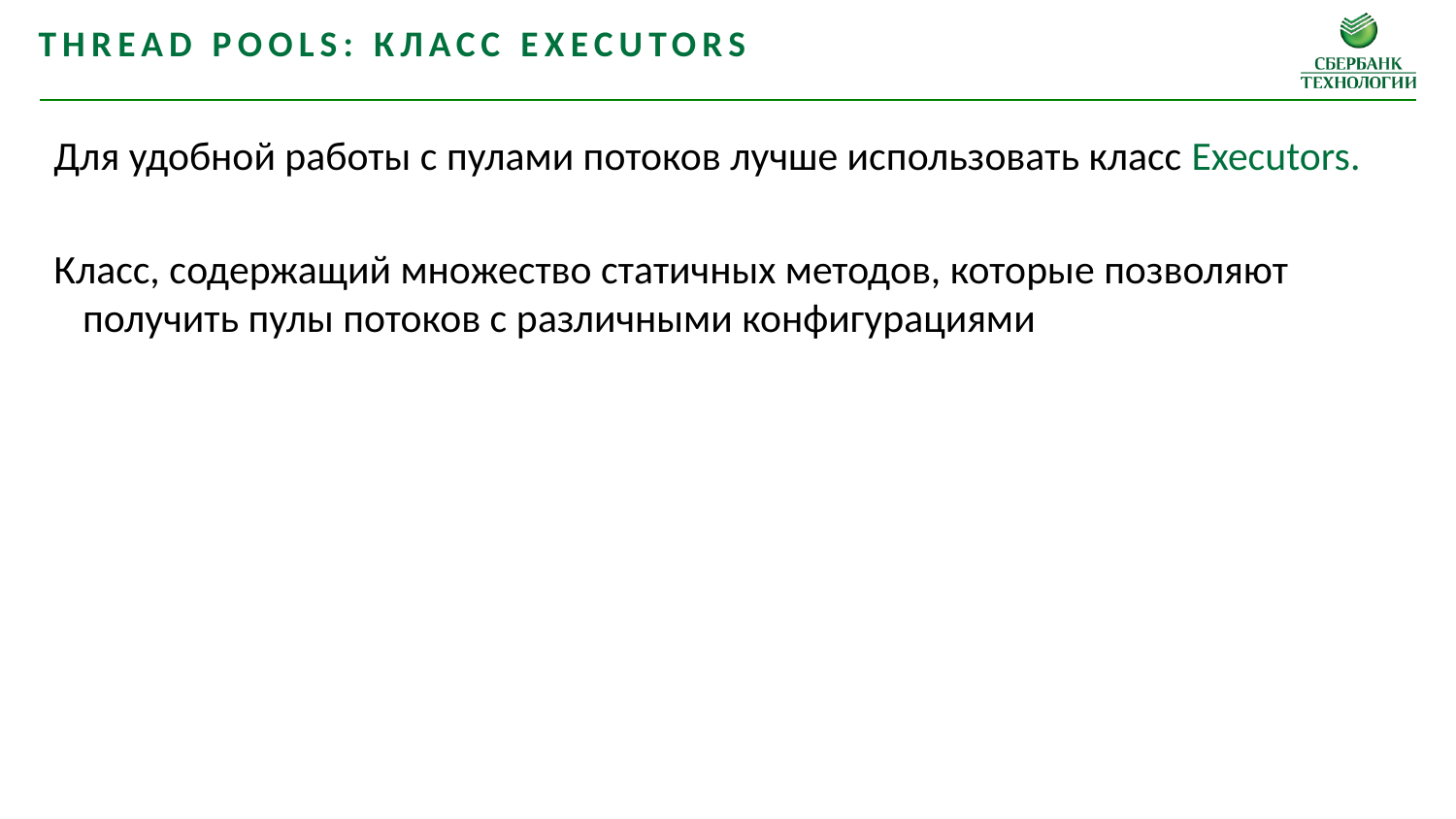

Thread pools: Класс executors
Для удобной работы с пулами потоков лучше использовать класс Executors.

Класс, содержащий множество статичных методов, которые позволяют получить пулы потоков с различными конфигурациями